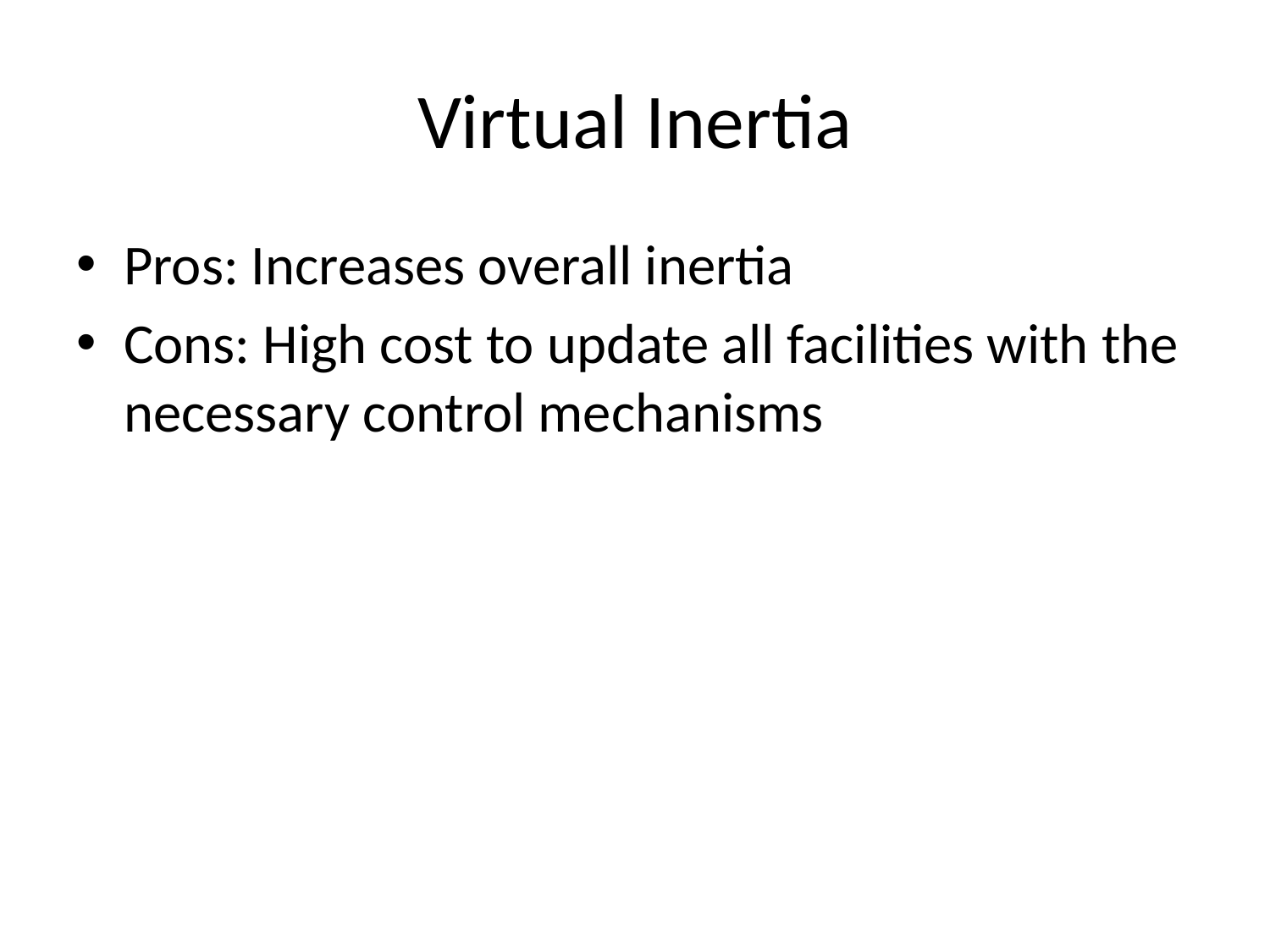

# Virtual Inertia
Pros: Increases overall inertia
Cons: High cost to update all facilities with the necessary control mechanisms